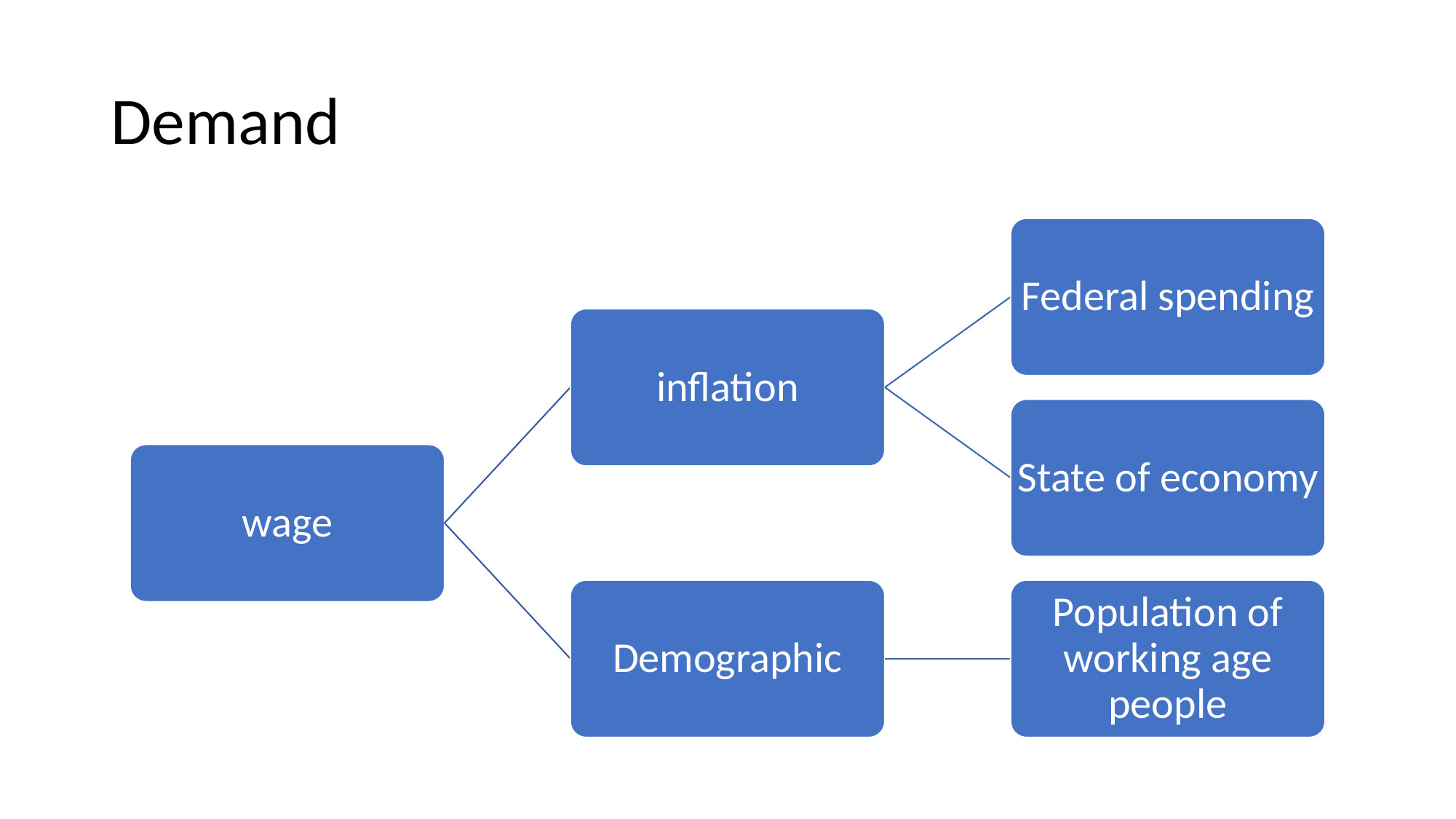

# Demand
Federal spending
inflation

State of economy

wage

Demographic
Population of working age people